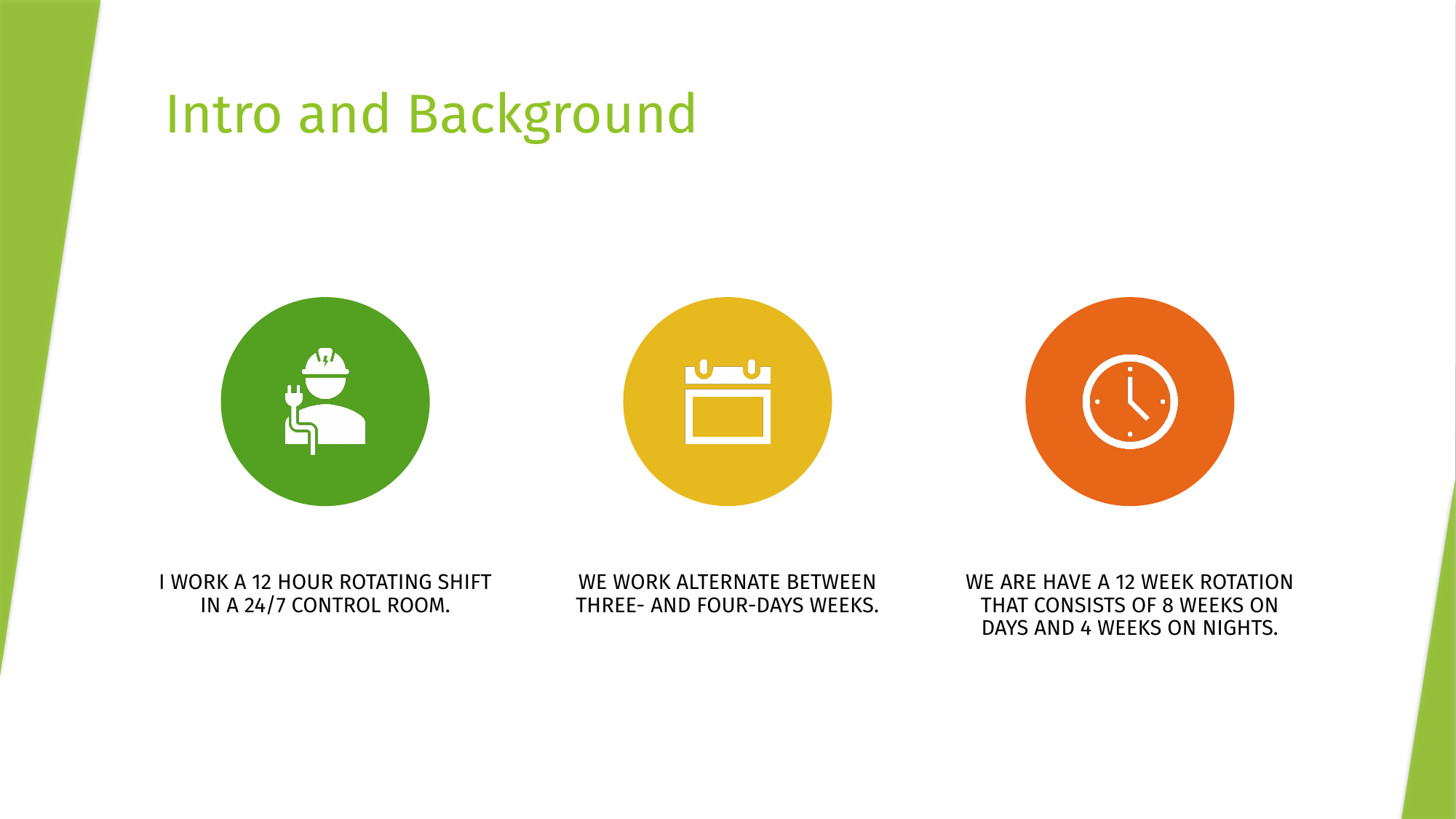

# Intro and Background
I work a 12 hour rotating shift in a 24/7 control room.
We work alternate between three- and four-days weeks.
We are have a 12 week rotation that consists of 8 weeks on days and 4 weeks on nights.